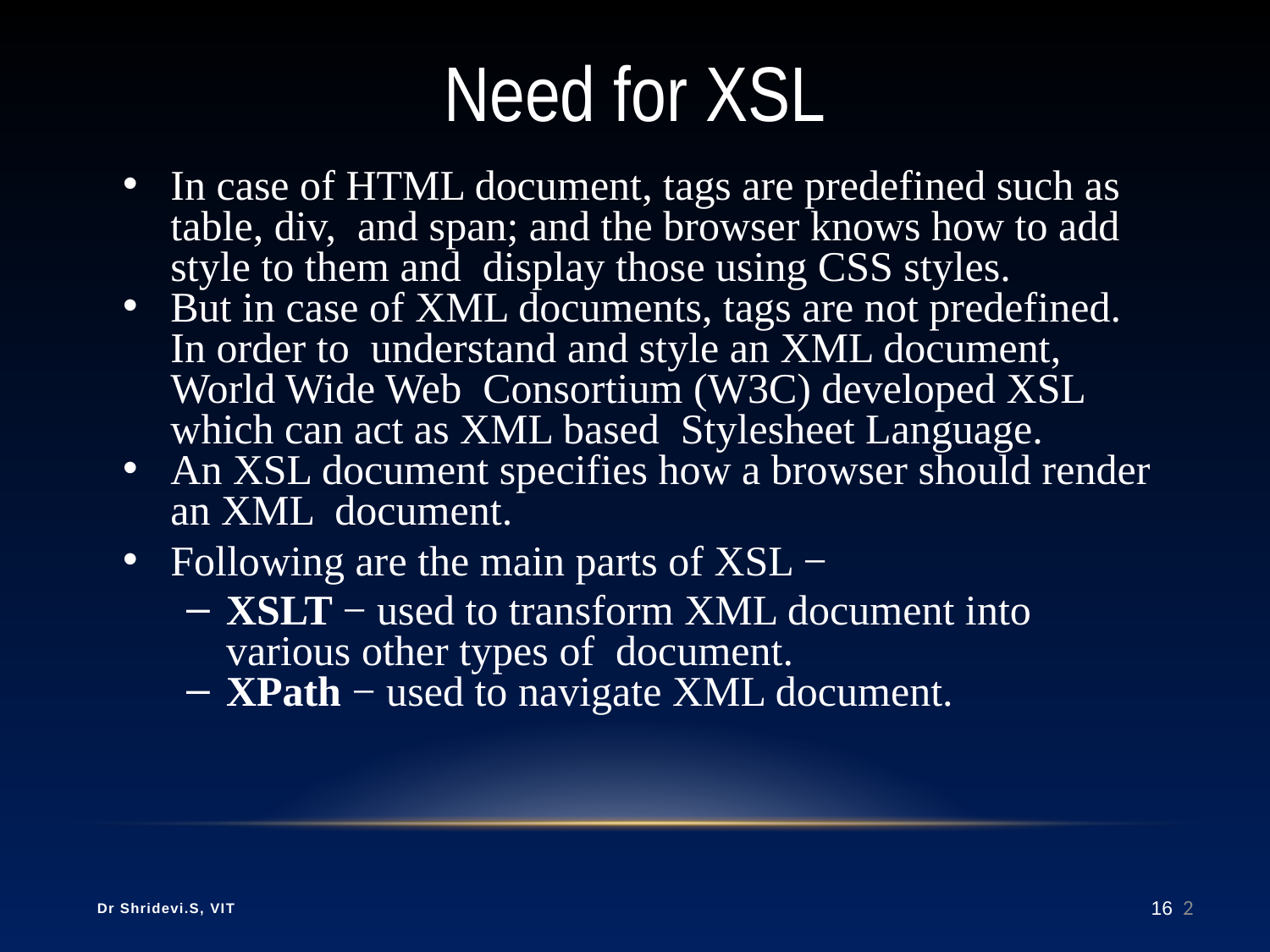

Need for XSL
In case of HTML document, tags are predefined such as table, div,  and span; and the browser knows how to add style to them and  display those using CSS styles.
But in case of XML documents, tags are not predefined. In order to  understand and style an XML document, World Wide Web  Consortium (W3C) developed XSL which can act as XML based  Stylesheet Language.
An XSL document specifies how a browser should render an XML  document.
Following are the main parts of XSL −
XSLT − used to transform XML document into various other types of  document.
XPath − used to navigate XML document.

Dr Shridevi.S, VIT
16
2